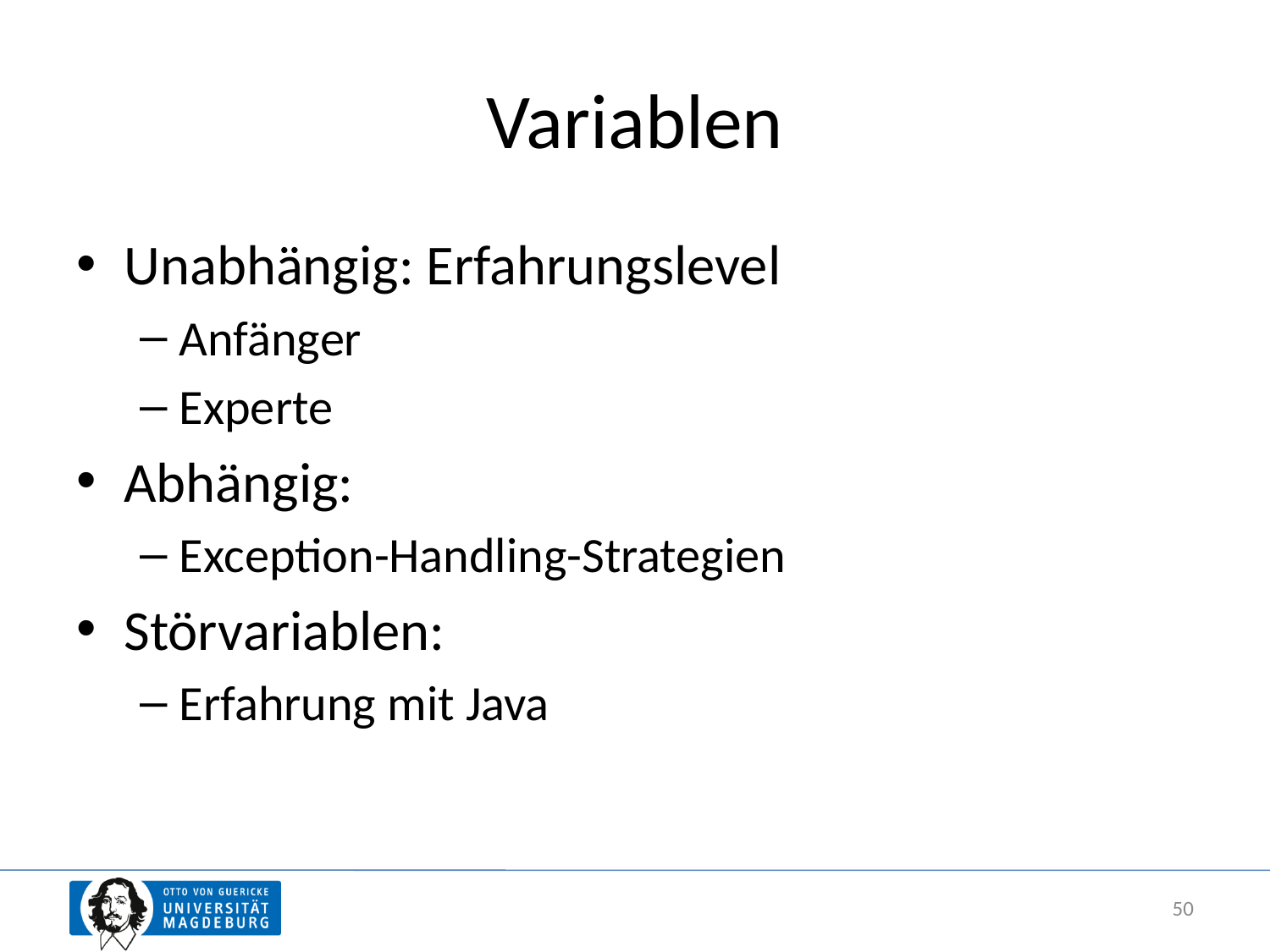

# Variablen
Unabhängig: Erfahrungslevel
Anfänger
Experte
Abhängig:
Exception-Handling-Strategien
Störvariablen:
Erfahrung mit Java
50